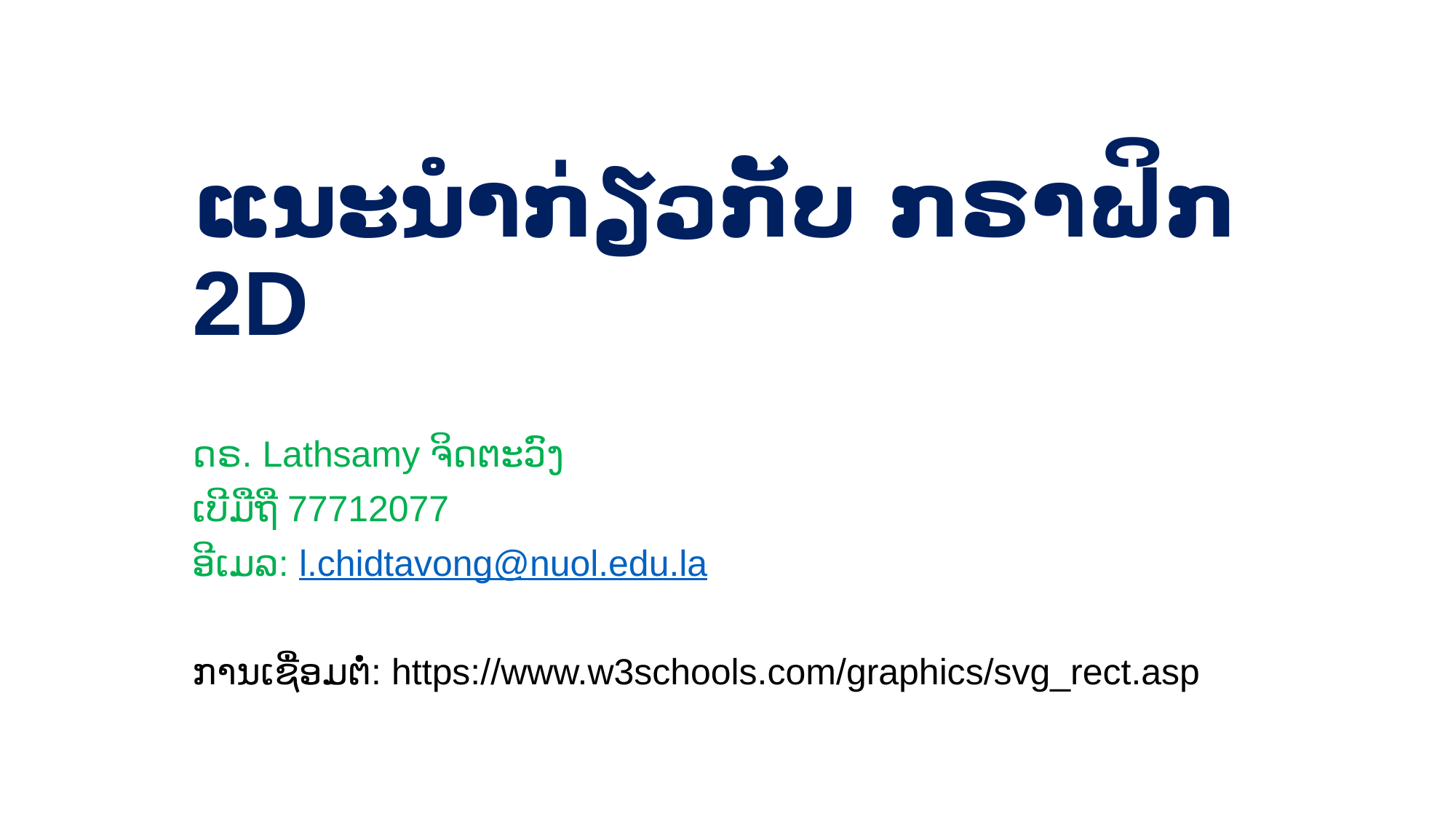

# ແນະນຳກ່ຽວກັບ ກຣາຟິກ 2D
ດຣ. Lathsamy ຈິດຕະວົງ
ເບີມືຖື 77712077
ອີເມລ: l.chidtavong@nuol.edu.la

ການເຊື່ອມຕໍ່: https://www.w3schools.com/graphics/svg_rect.asp